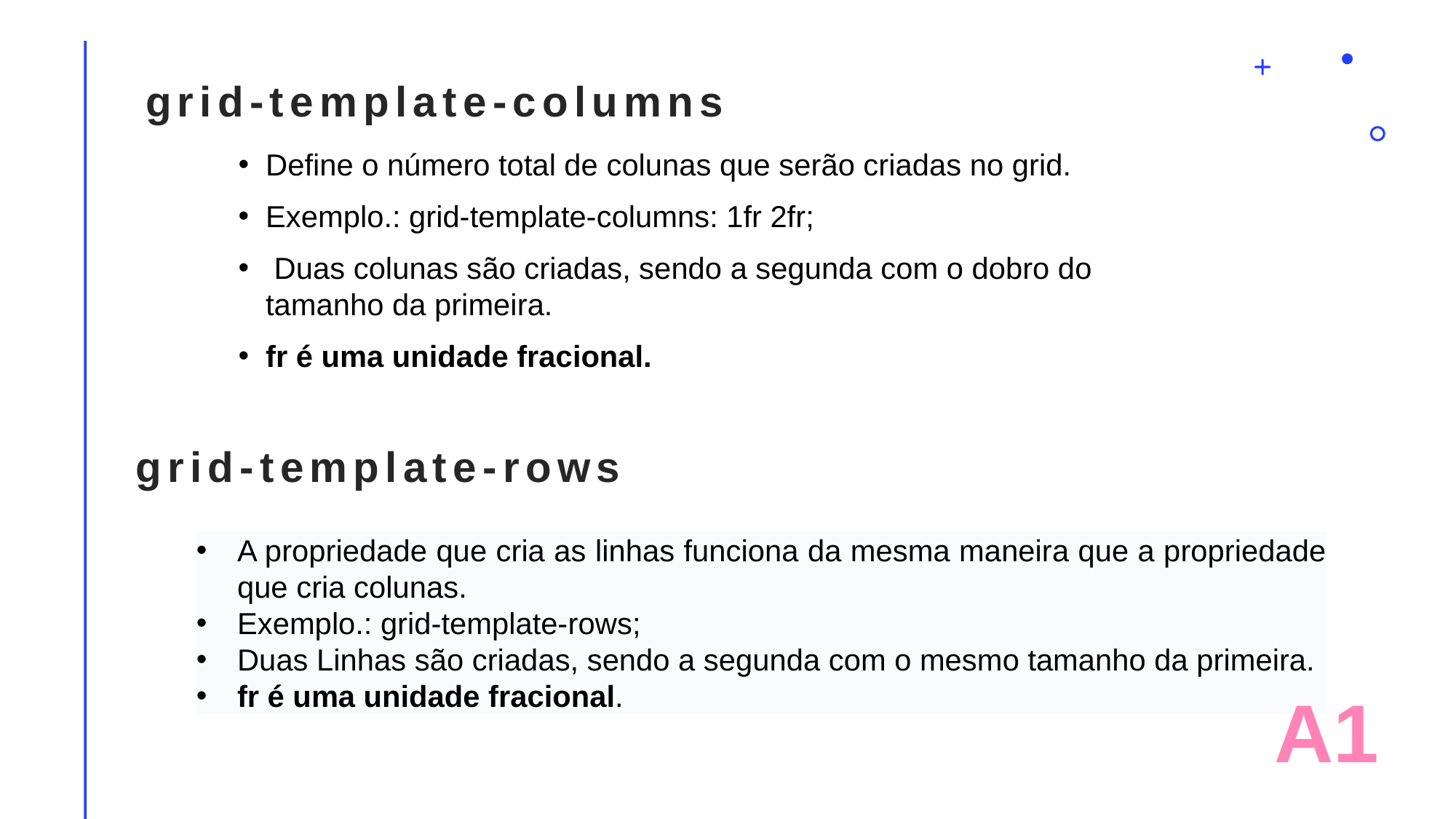

grid-template-columns
Define o número total de colunas que serão criadas no grid.
Exemplo.: grid-template-columns: 1fr 2fr;
 Duas colunas são criadas, sendo a segunda com o dobro do tamanho da primeira.
fr é uma unidade fracional.
grid-template-rows
A propriedade que cria as linhas funciona da mesma maneira que a propriedade que cria colunas.
Exemplo.: grid-template-rows;
Duas Linhas são criadas, sendo a segunda com o mesmo tamanho da primeira.
fr é uma unidade fracional.
A1